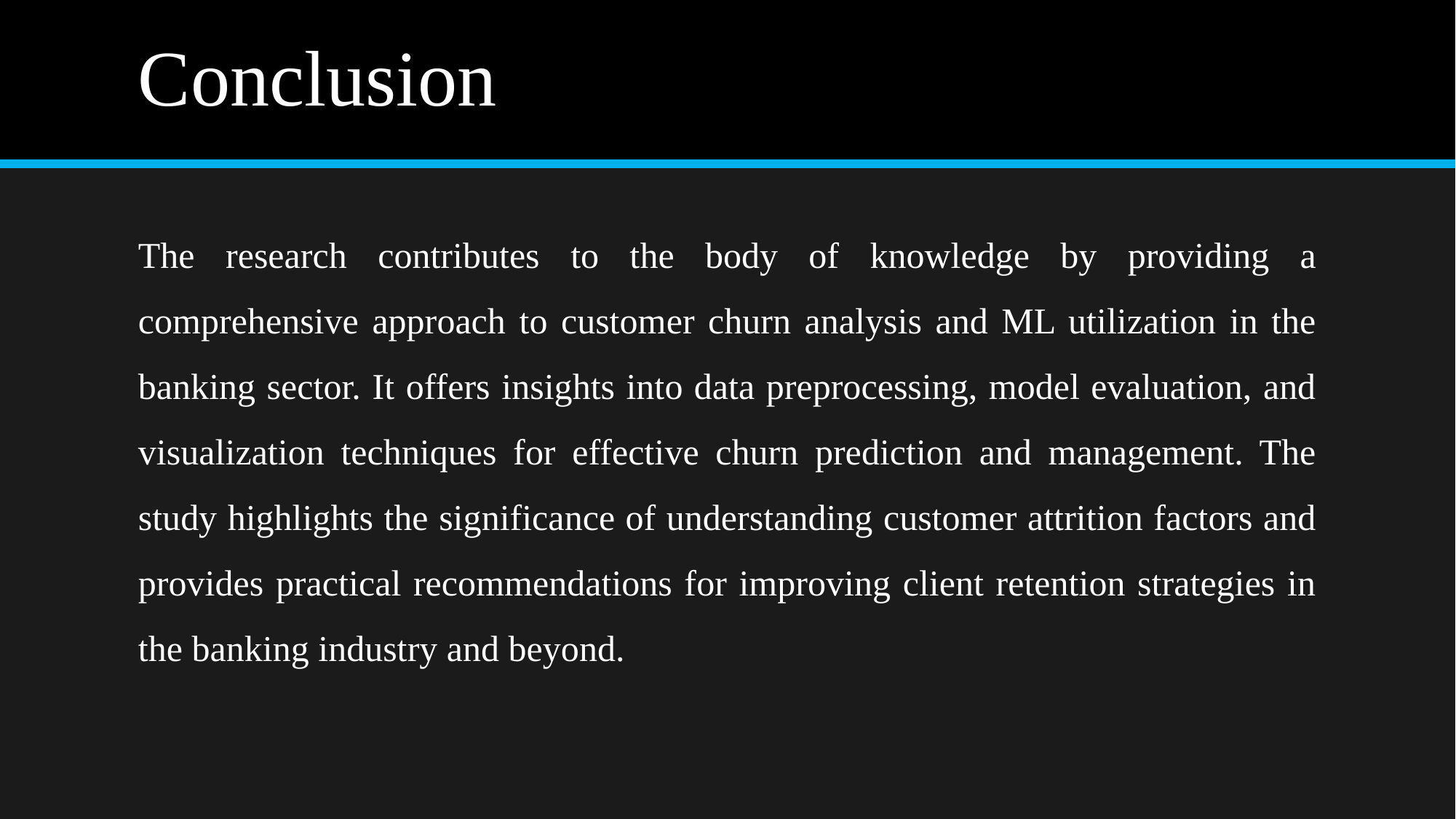

# Conclusion
The research contributes to the body of knowledge by providing a comprehensive approach to customer churn analysis and ML utilization in the banking sector. It offers insights into data preprocessing, model evaluation, and visualization techniques for effective churn prediction and management. The study highlights the significance of understanding customer attrition factors and provides practical recommendations for improving client retention strategies in the banking industry and beyond.